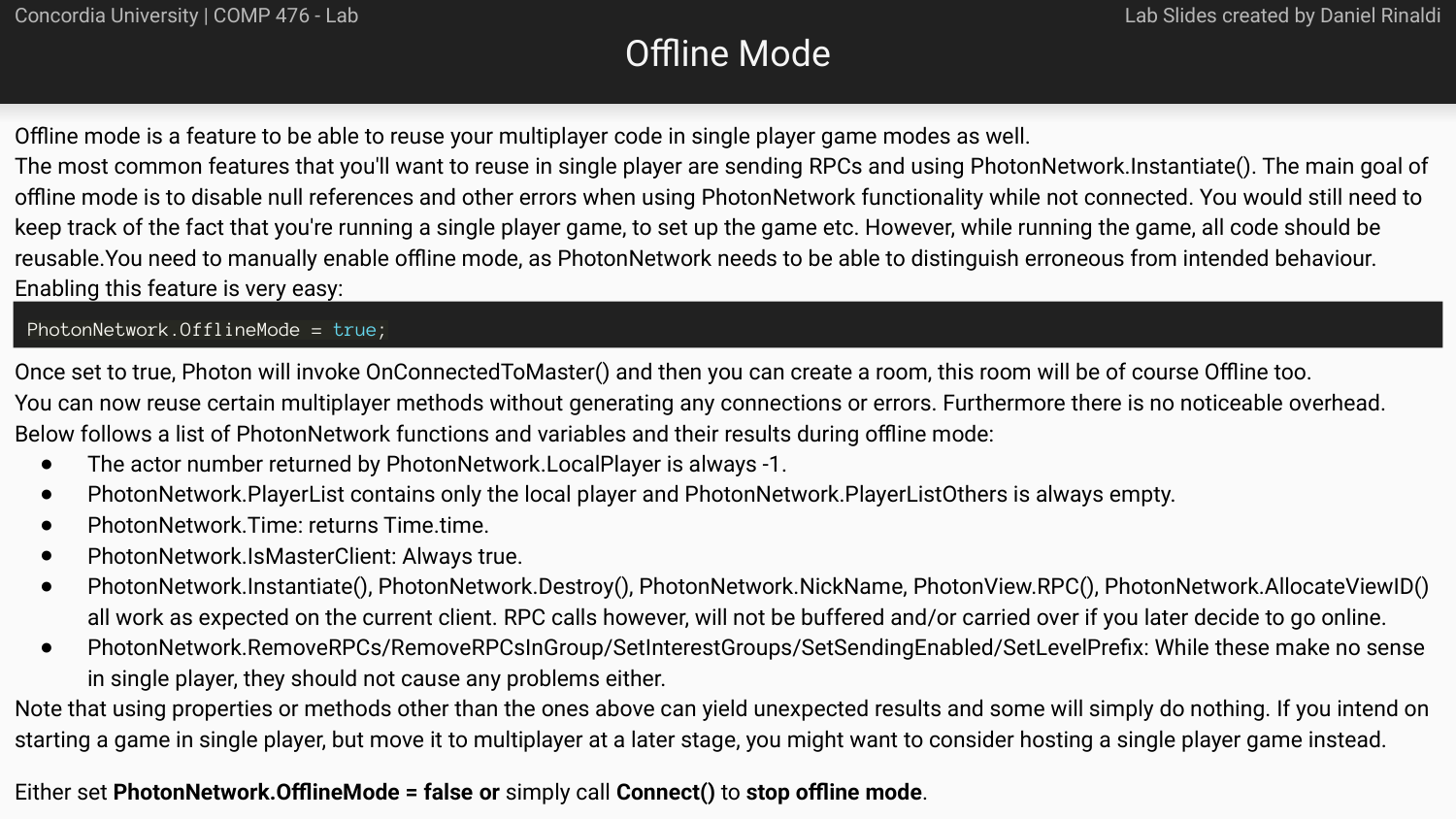

# Offline Mode
Concordia University | COMP 476 - Lab
Lab Slides created by Daniel Rinaldi
Offline mode is a feature to be able to reuse your multiplayer code in single player game modes as well.
The most common features that you'll want to reuse in single player are sending RPCs and using PhotonNetwork.Instantiate(). The main goal of offline mode is to disable null references and other errors when using PhotonNetwork functionality while not connected. You would still need to keep track of the fact that you're running a single player game, to set up the game etc. However, while running the game, all code should be reusable.You need to manually enable offline mode, as PhotonNetwork needs to be able to distinguish erroneous from intended behaviour. Enabling this feature is very easy:

Once set to true, Photon will invoke OnConnectedToMaster() and then you can create a room, this room will be of course Offline too.
You can now reuse certain multiplayer methods without generating any connections or errors. Furthermore there is no noticeable overhead. Below follows a list of PhotonNetwork functions and variables and their results during offline mode:
The actor number returned by PhotonNetwork.LocalPlayer is always -1.
PhotonNetwork.PlayerList contains only the local player and PhotonNetwork.PlayerListOthers is always empty.
PhotonNetwork.Time: returns Time.time.
PhotonNetwork.IsMasterClient: Always true.
PhotonNetwork.Instantiate(), PhotonNetwork.Destroy(), PhotonNetwork.NickName, PhotonView.RPC(), PhotonNetwork.AllocateViewID() all work as expected on the current client. RPC calls however, will not be buffered and/or carried over if you later decide to go online.
PhotonNetwork.RemoveRPCs/RemoveRPCsInGroup/SetInterestGroups/SetSendingEnabled/SetLevelPrefix: While these make no sense in single player, they should not cause any problems either.
Note that using properties or methods other than the ones above can yield unexpected results and some will simply do nothing. If you intend on starting a game in single player, but move it to multiplayer at a later stage, you might want to consider hosting a single player game instead.

Either set PhotonNetwork.OfflineMode = false or simply call Connect() to stop offline mode.
PhotonNetwork.OfflineMode = true;